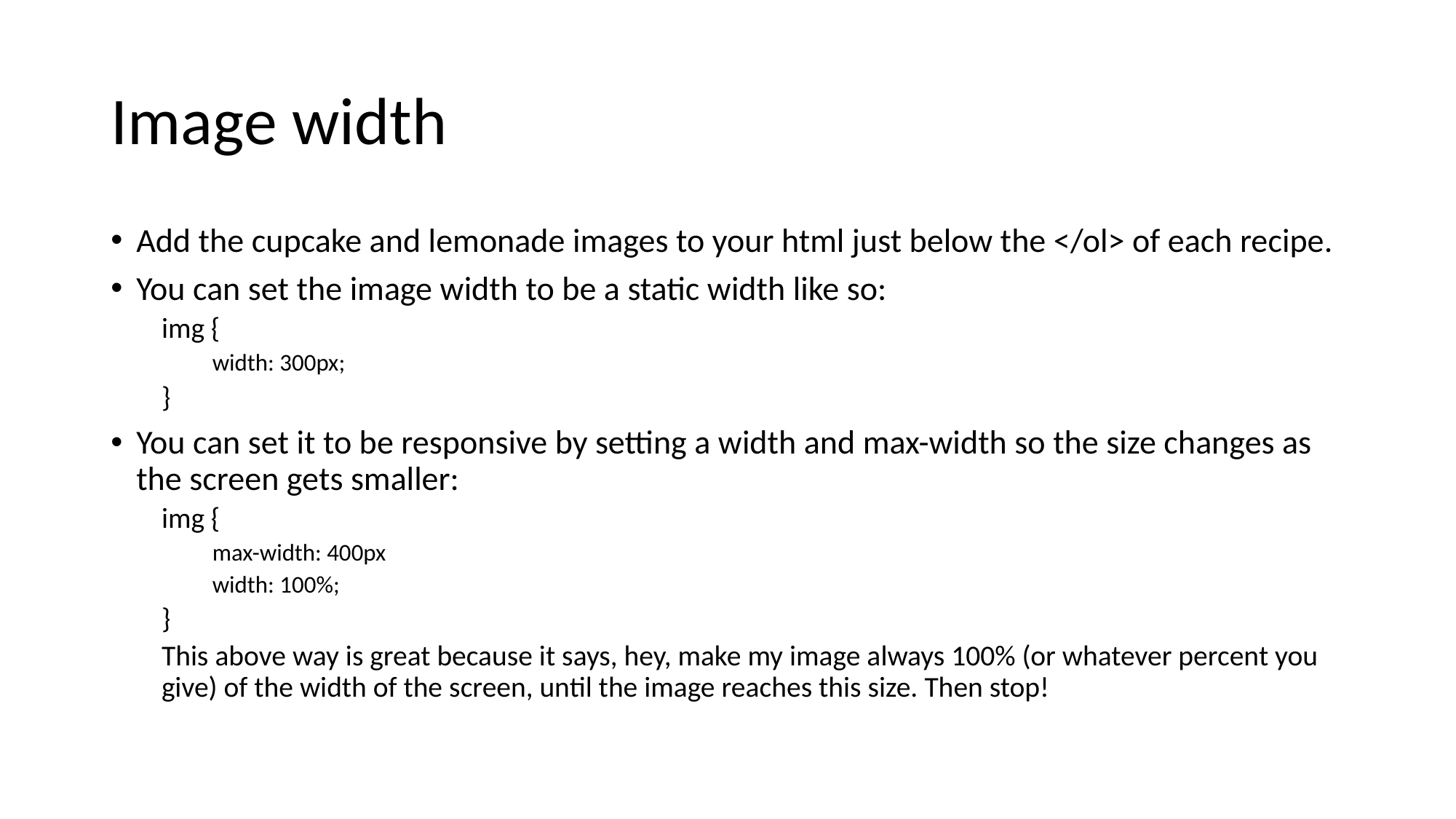

# Image width
Add the cupcake and lemonade images to your html just below the </ol> of each recipe.
You can set the image width to be a static width like so:
img {
width: 300px;
}
You can set it to be responsive by setting a width and max-width so the size changes as the screen gets smaller:
img {
max-width: 400px
width: 100%;
}
This above way is great because it says, hey, make my image always 100% (or whatever percent you give) of the width of the screen, until the image reaches this size. Then stop!